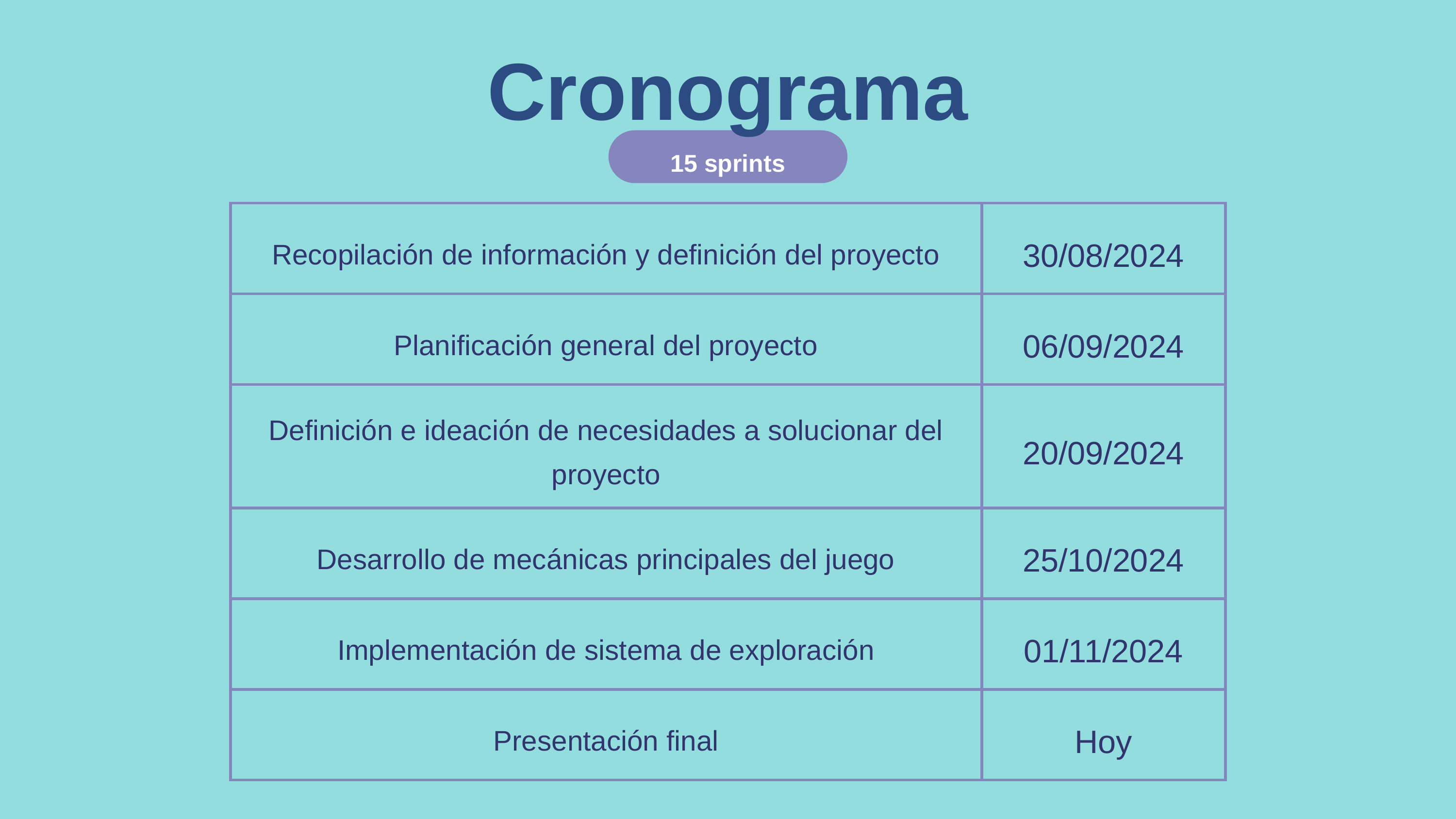

Cronograma

15 sprints
| Recopilación de información y definición del proyecto | 30/08/2024 |
| --- | --- |
| Planificación general del proyecto | 06/09/2024 |
| Definición e ideación de necesidades a solucionar del proyecto | 20/09/2024 |
| Desarrollo de mecánicas principales del juego | 25/10/2024 |
| Implementación de sistema de exploración | 01/11/2024 |
| Presentación final | Hoy |